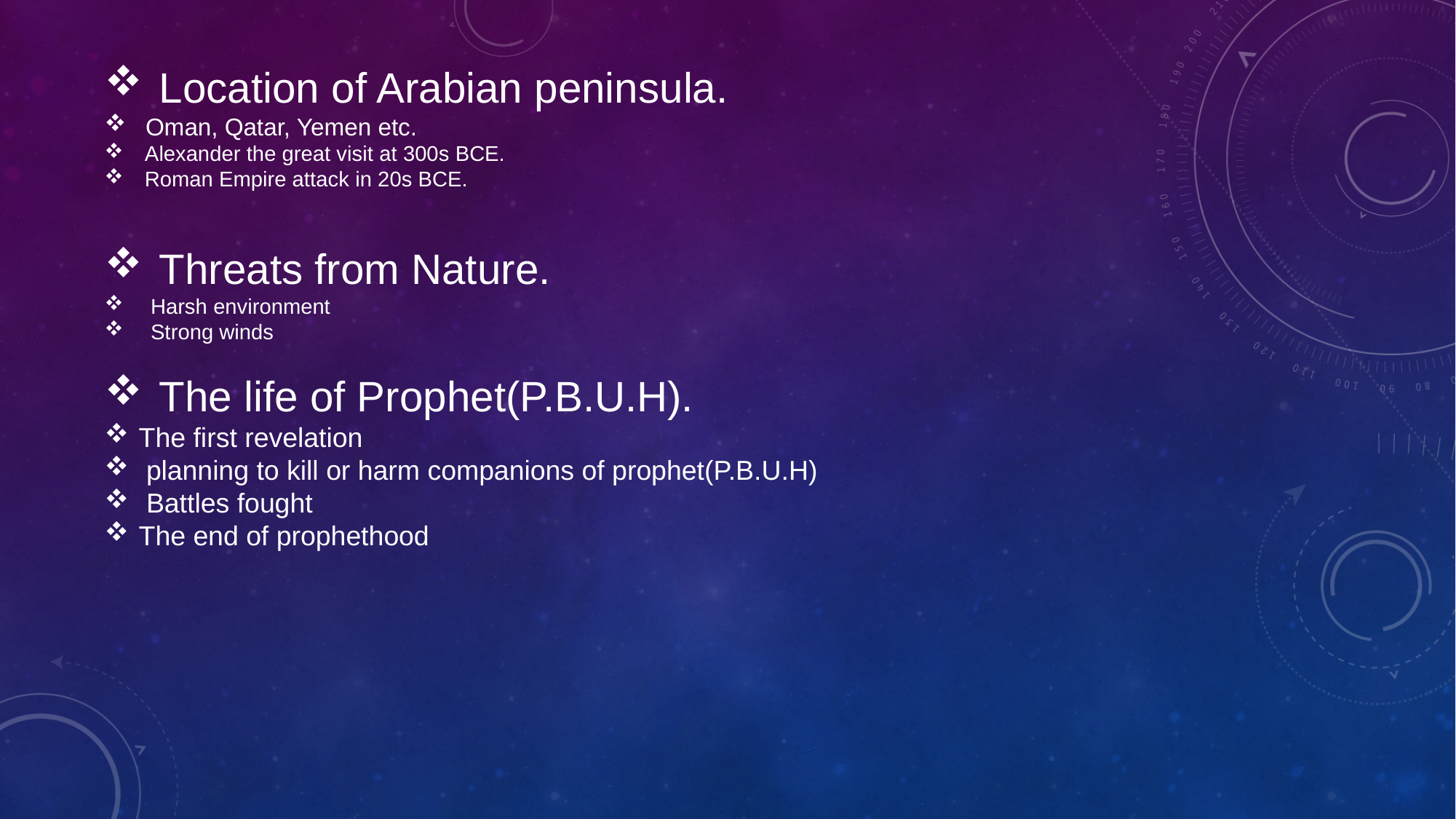

Location of Arabian peninsula.
 Oman, Qatar, Yemen etc.
 Alexander the great visit at 300s BCE.
 Roman Empire attack in 20s BCE.

Threats from Nature.
  Harsh environment
  Strong winds

The life of Prophet(P.B.U.H).
The first revelation
 planning to kill or harm companions of prophet(P.B.U.H)
 Battles fought
The end of prophethood